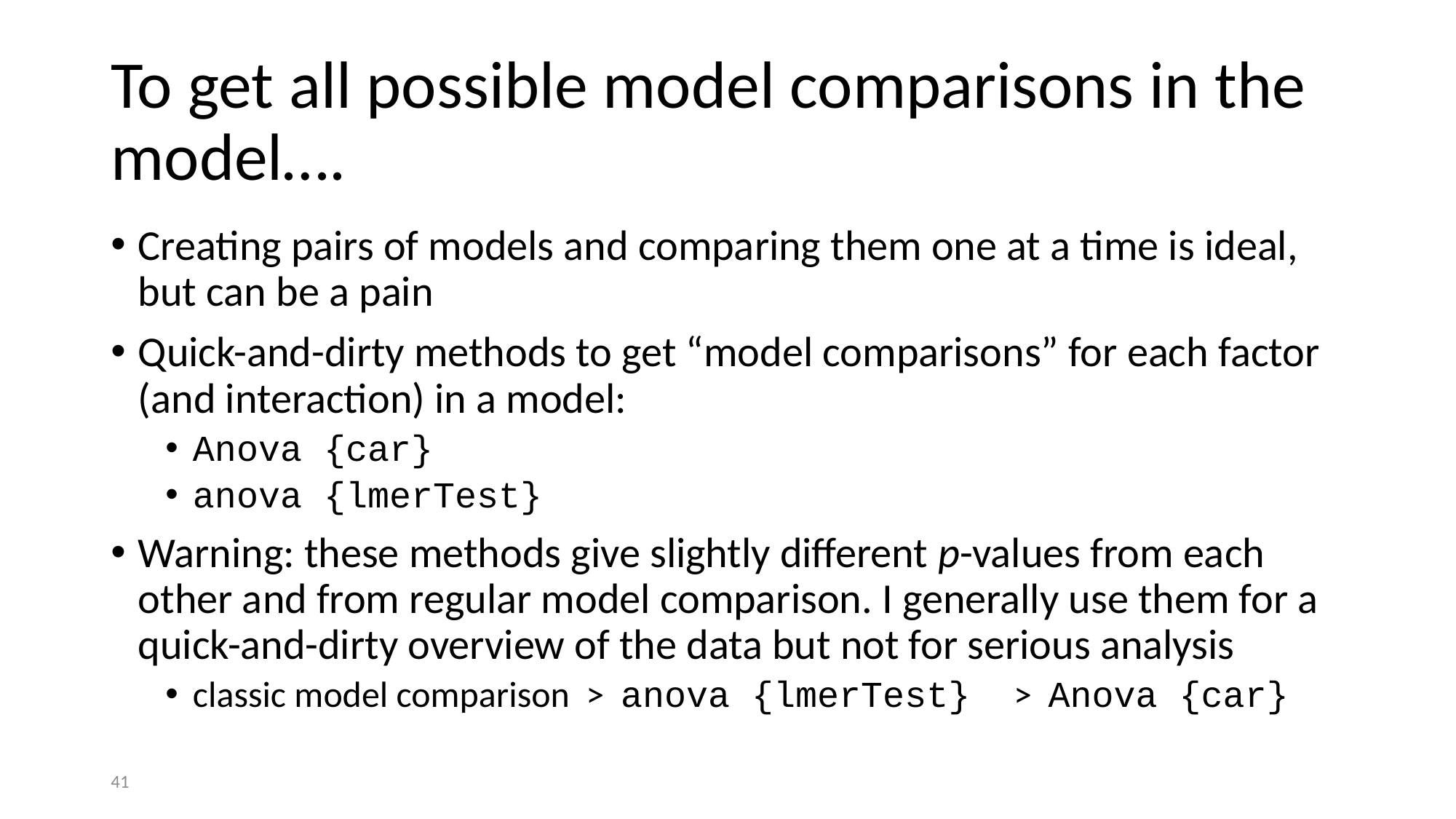

# To get all possible model comparisons in the model….
Creating pairs of models and comparing them one at a time is ideal, but can be a pain
Quick-and-dirty methods to get “model comparisons” for each factor (and interaction) in a model:
Anova {car}
anova {lmerTest}
Warning: these methods give slightly different p-values from each other and from regular model comparison. I generally use them for a quick-and-dirty overview of the data but not for serious analysis
classic model comparison  >  anova {lmerTest}  >  Anova {car}
41